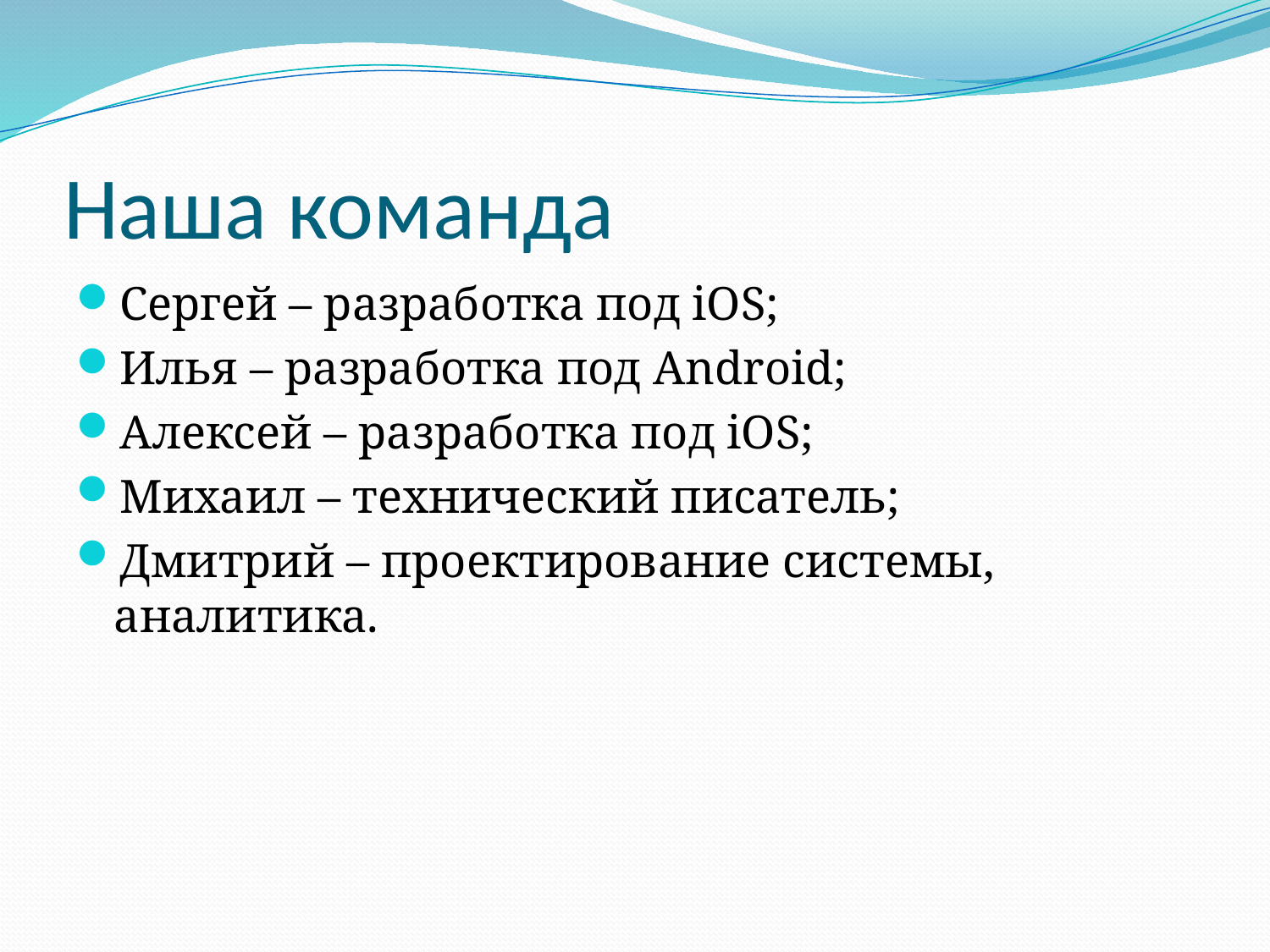

# Наша команда
Сергей – разработка под iOS;
Илья – разработка под Android;
Алексей – разработка под iOS;
Михаил – технический писатель;
Дмитрий – проектирование системы, аналитика.